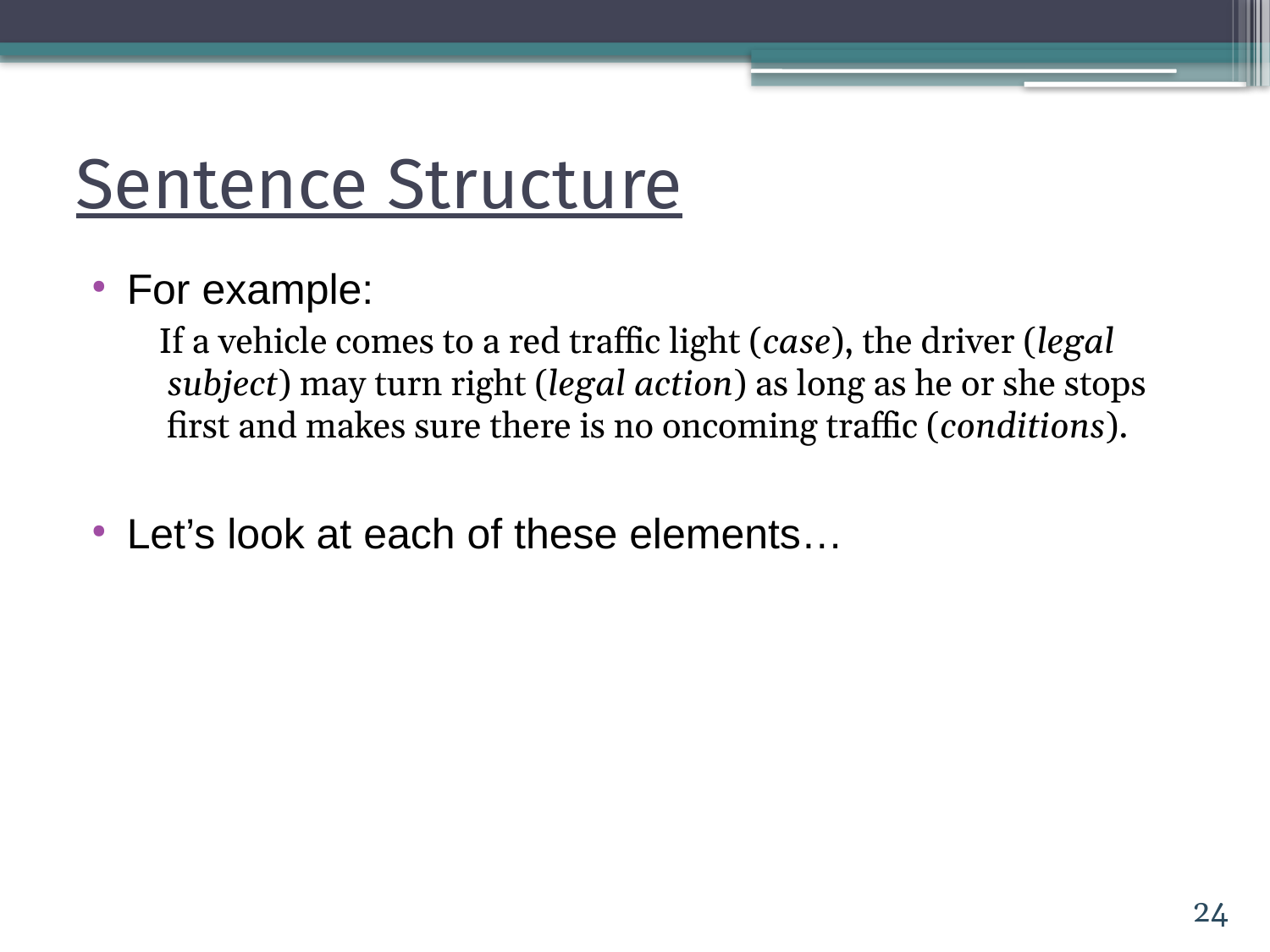

# Sentence Structure
For example:
   If a vehicle comes to a red traffic light (case), the driver (legal subject) may turn right (legal action) as long as he or she stops first and makes sure there is no oncoming traffic (conditions).

Let’s look at each of these elements…

24